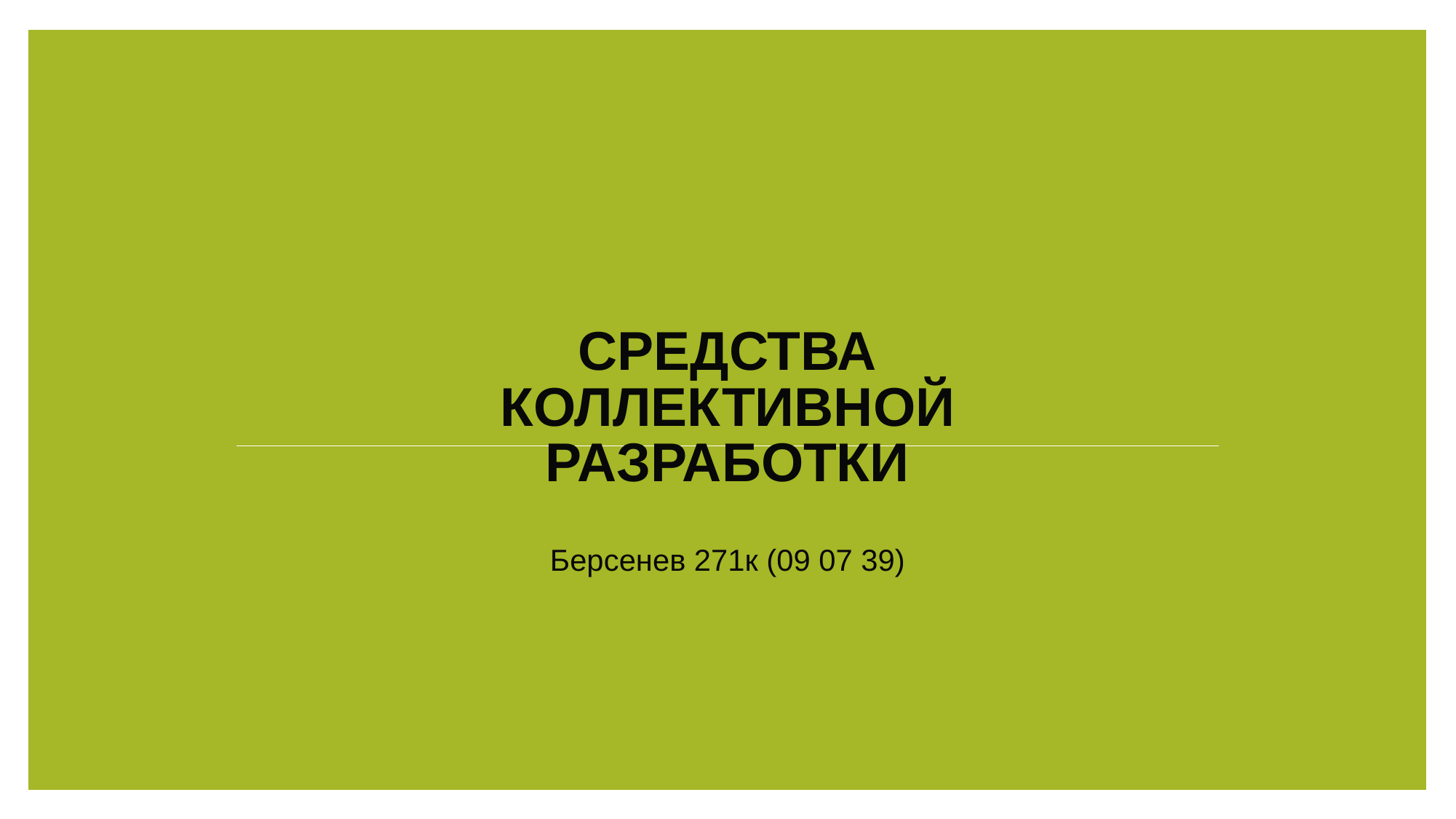

# Средства коллективной разработки
Берсенев 271к (09 07 39)